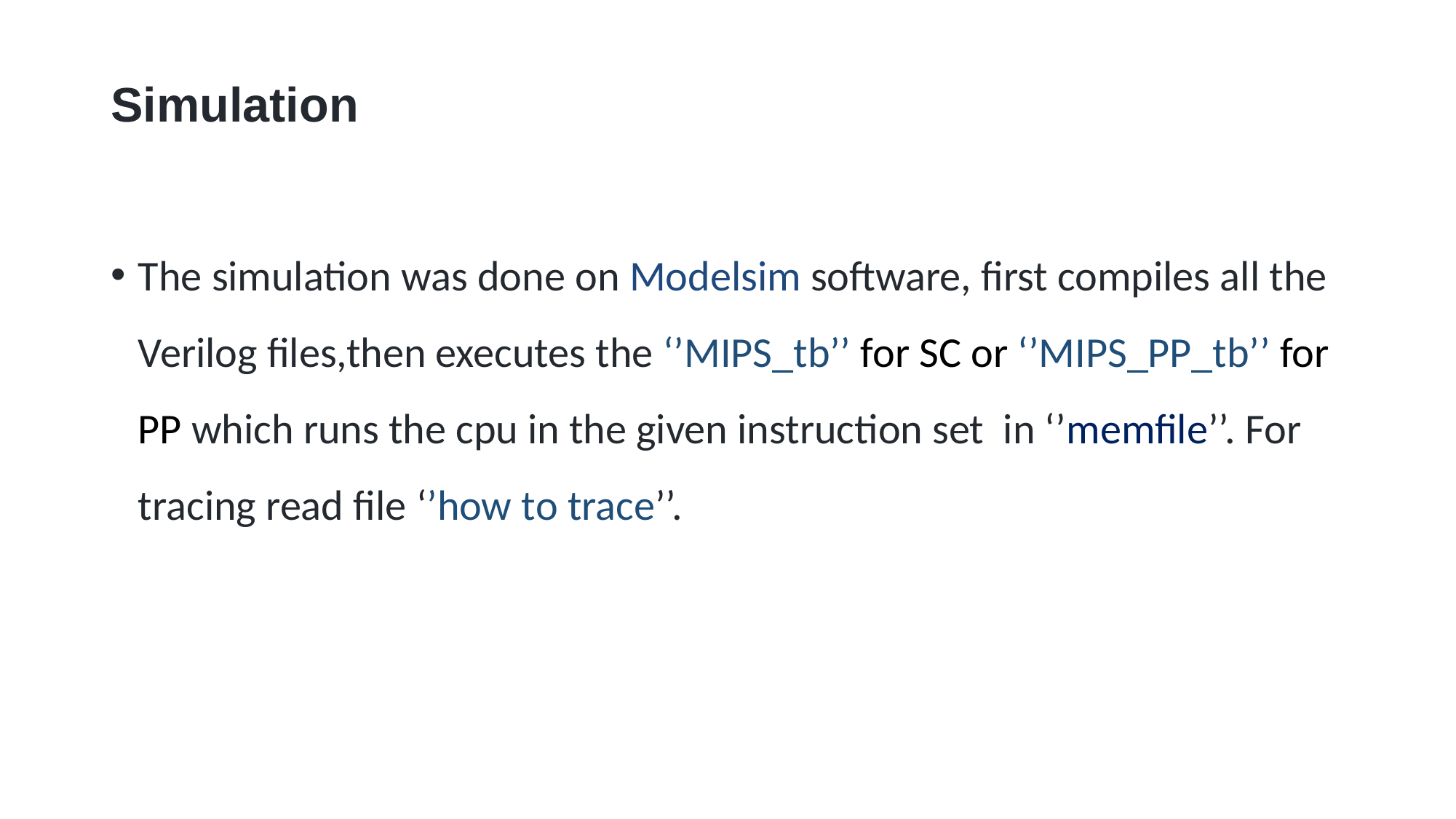

# Simulation
The simulation was done on Modelsim software, first compiles all the Verilog files,then executes the ‘’MIPS_tb’’ for SC or ‘’MIPS_PP_tb’’ for PP which runs the cpu in the given instruction set  in ‘’memfile’’. For tracing read file ‘’how to trace’’.